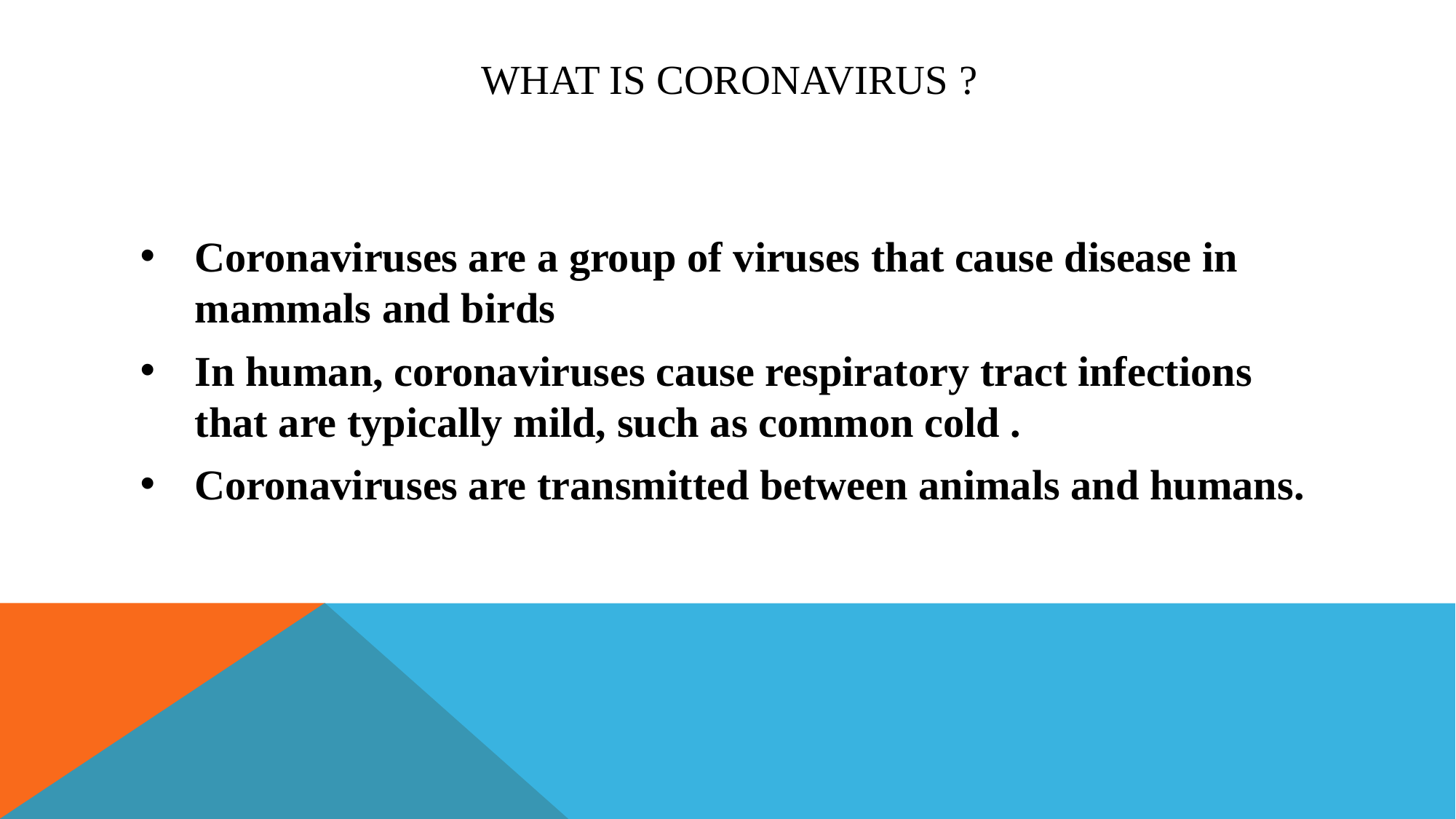

# What is coronavirus ?
Coronaviruses are a group of viruses that cause disease in mammals and birds
In human, coronaviruses cause respiratory tract infections that are typically mild, such as common cold .
Coronaviruses are transmitted between animals and humans.